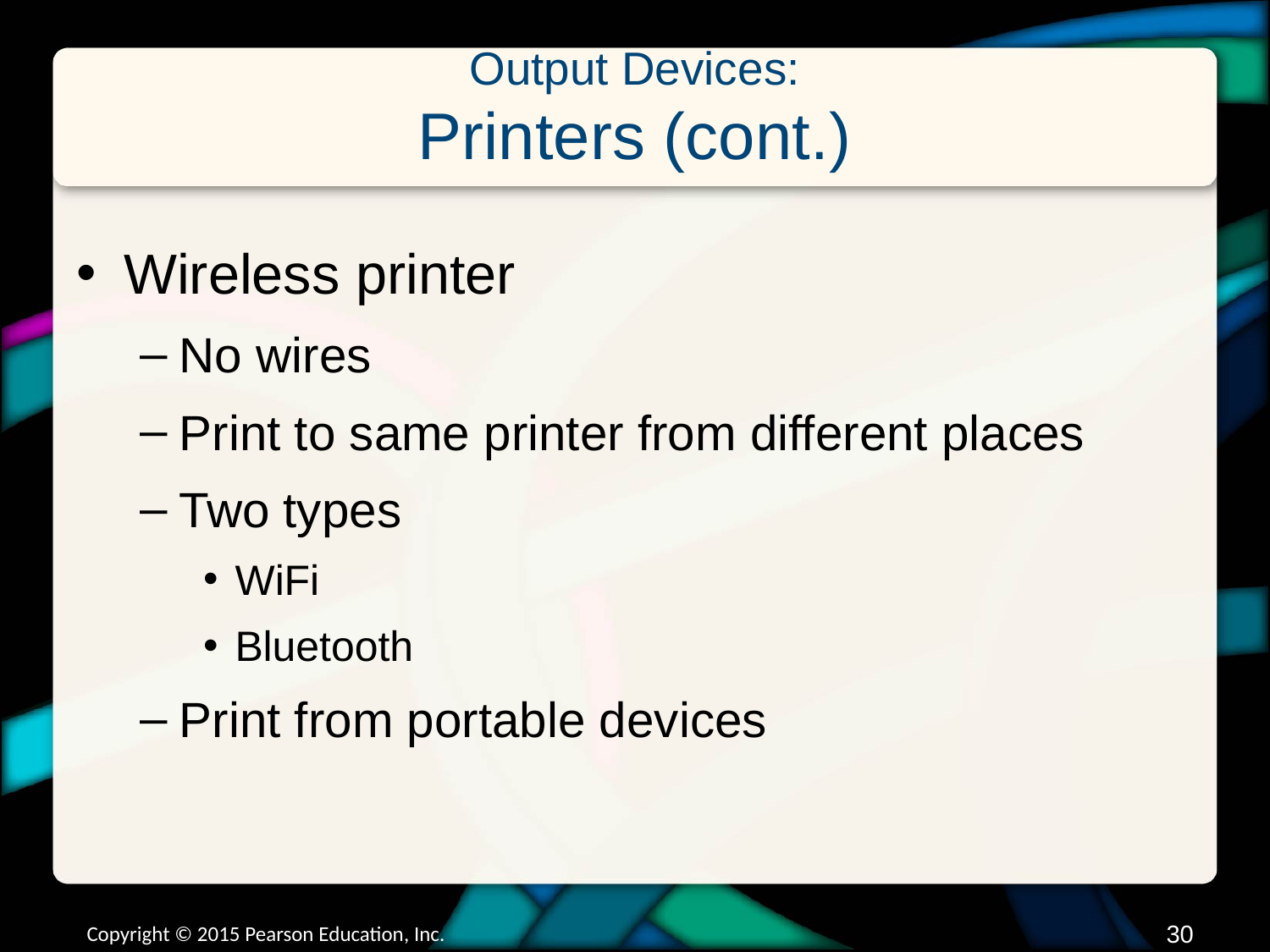

# Output Devices: Printers (cont.)
Wireless printer
No wires
Print to same printer from different places
Two types
WiFi
Bluetooth
Print from portable devices
Copyright © 2015 Pearson Education, Inc.
30